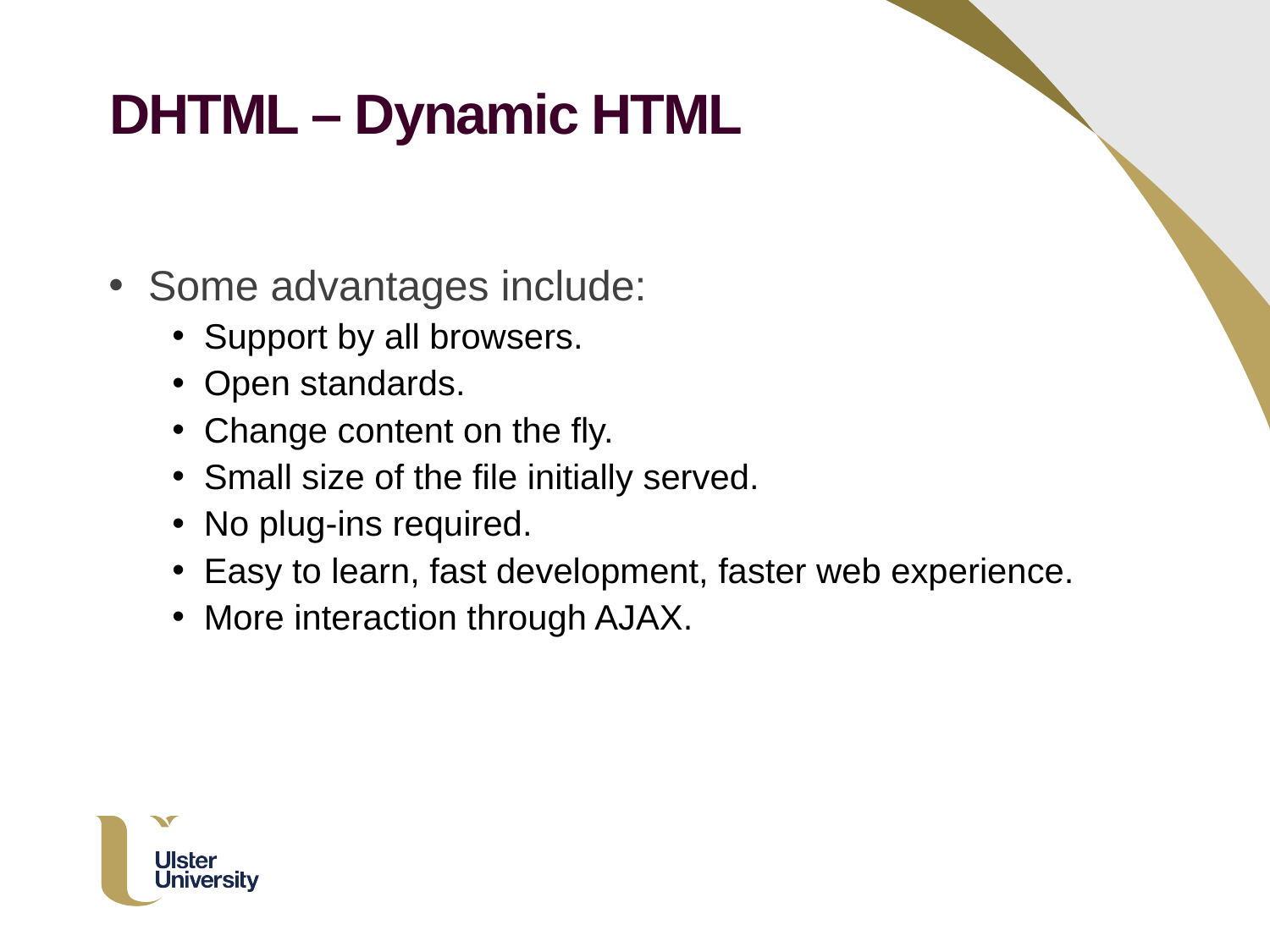

DHTML – Dynamic HTML

Some advantages include:
Support by all browsers.
Open standards.
Change content on the fly.
Small size of the file initially served.
No plug-ins required.
Easy to learn, fast development, faster web experience.
More interaction through AJAX.